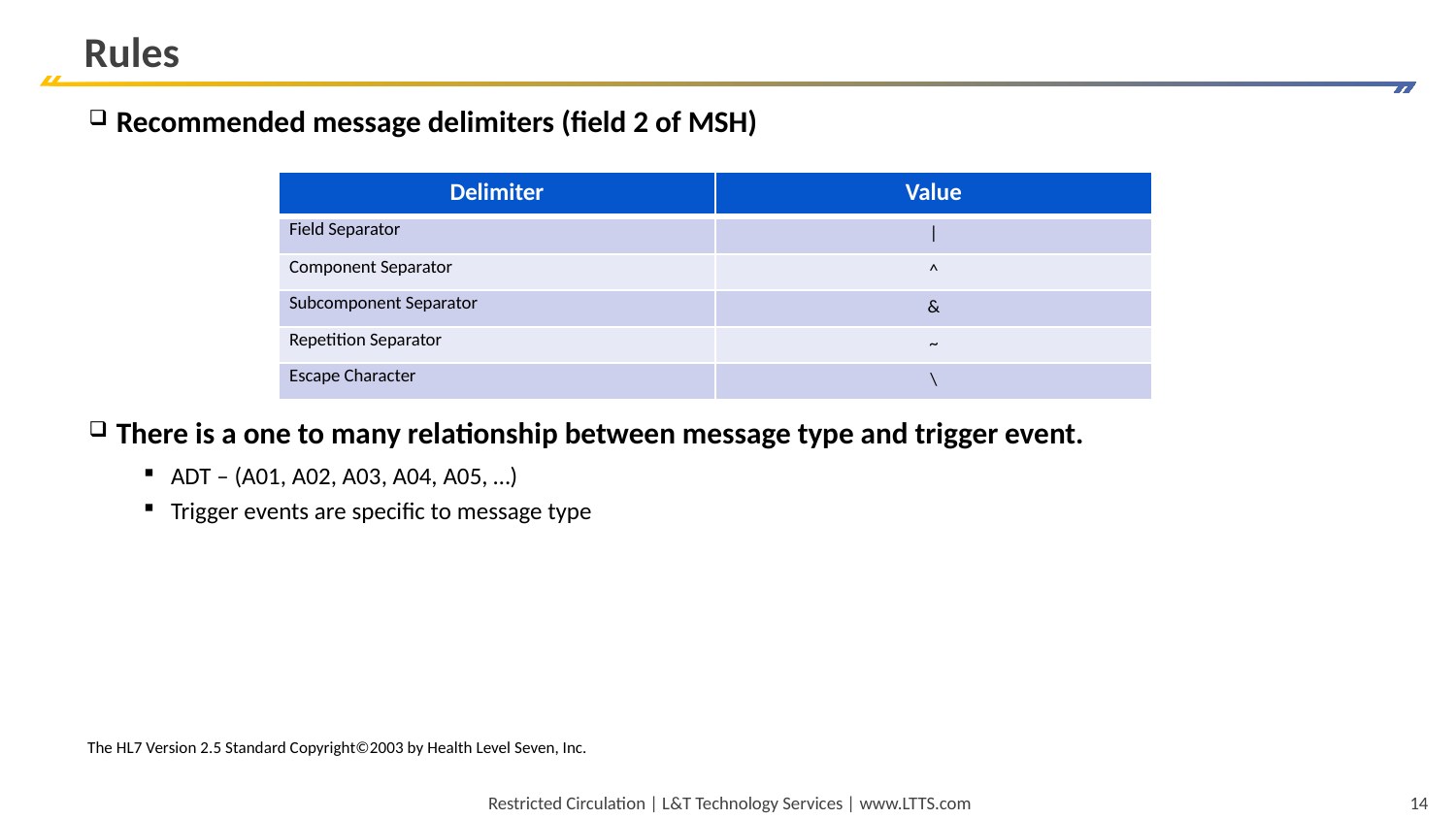

# Rules
Recommended message delimiters (field 2 of MSH)

There is a one to many relationship between message type and trigger event.
ADT – (A01, A02, A03, A04, A05, …)
Trigger events are specific to message type

| Delimiter | Value |
| --- | --- |
| Field Separator | | |
| Component Separator | ^ |
| Subcomponent Separator | & |
| Repetition Separator | ~ |
| Escape Character | \ |
The HL7 Version 2.5 Standard Copyright©2003 by Health Level Seven, Inc.